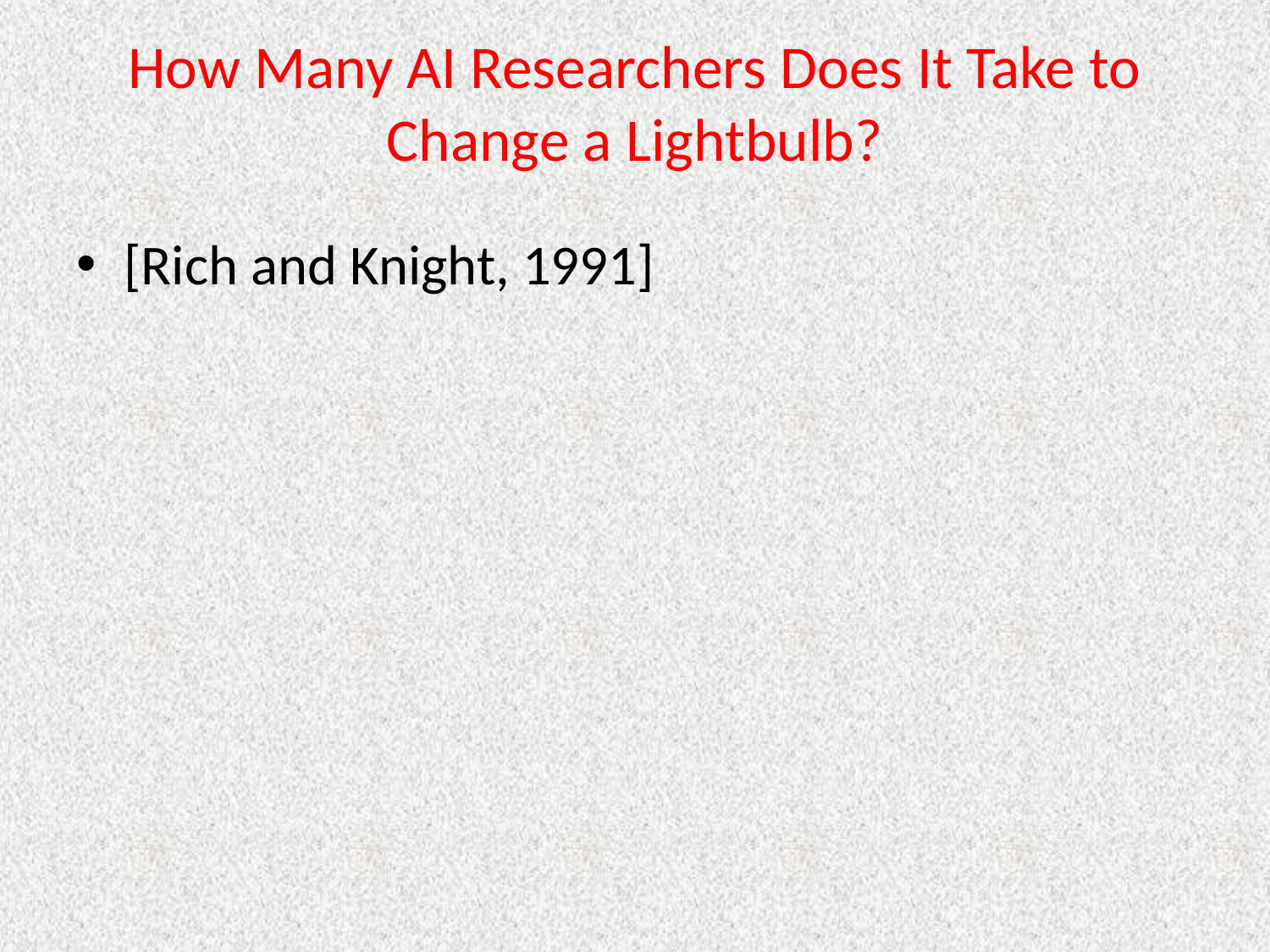

# How Many AI Researchers Does It Take to Change a Lightbulb?
[Rich and Knight, 1991]